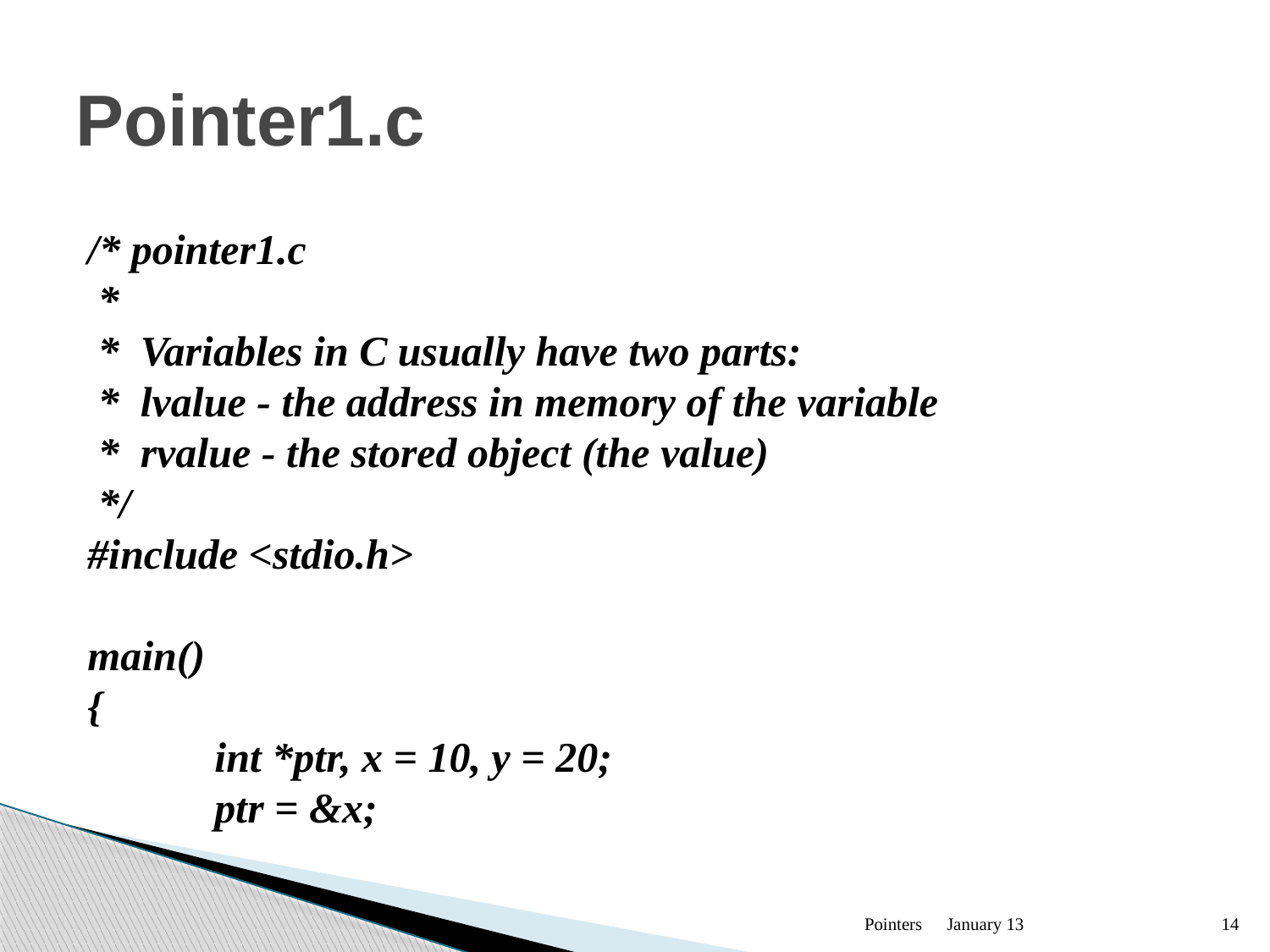

# Pointer1.c
/* pointer1.c
 *
 *  Variables in C usually have two parts:
 *  lvalue - the address in memory of the variable
 *  rvalue - the stored object (the value)
 */
#include <stdio.h>

main()
{
	int *ptr, x = 10, y = 20;
	ptr = &x;

Pointers
January 13
14